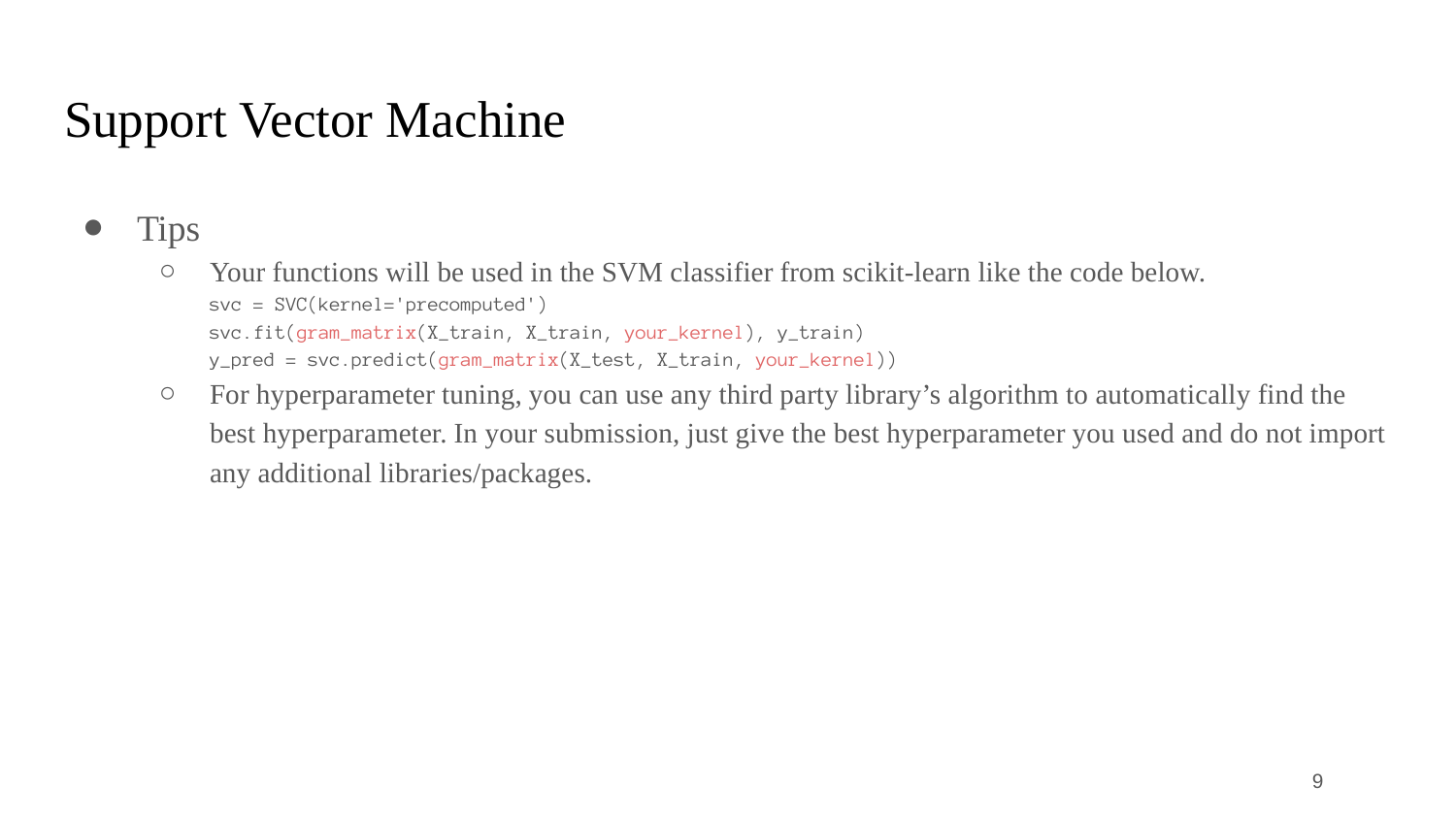

# Support Vector Machine
Tips
Your functions will be used in the SVM classifier from scikit-learn like the code below.
svc = SVC(kernel='precomputed')
svc.fit(gram_matrix(X_train, X_train, your_kernel), y_train)
y_pred = svc.predict(gram_matrix(X_test, X_train, your_kernel))
For hyperparameter tuning, you can use any third party library’s algorithm to automatically find the best hyperparameter. In your submission, just give the best hyperparameter you used and do not import any additional libraries/packages.
9